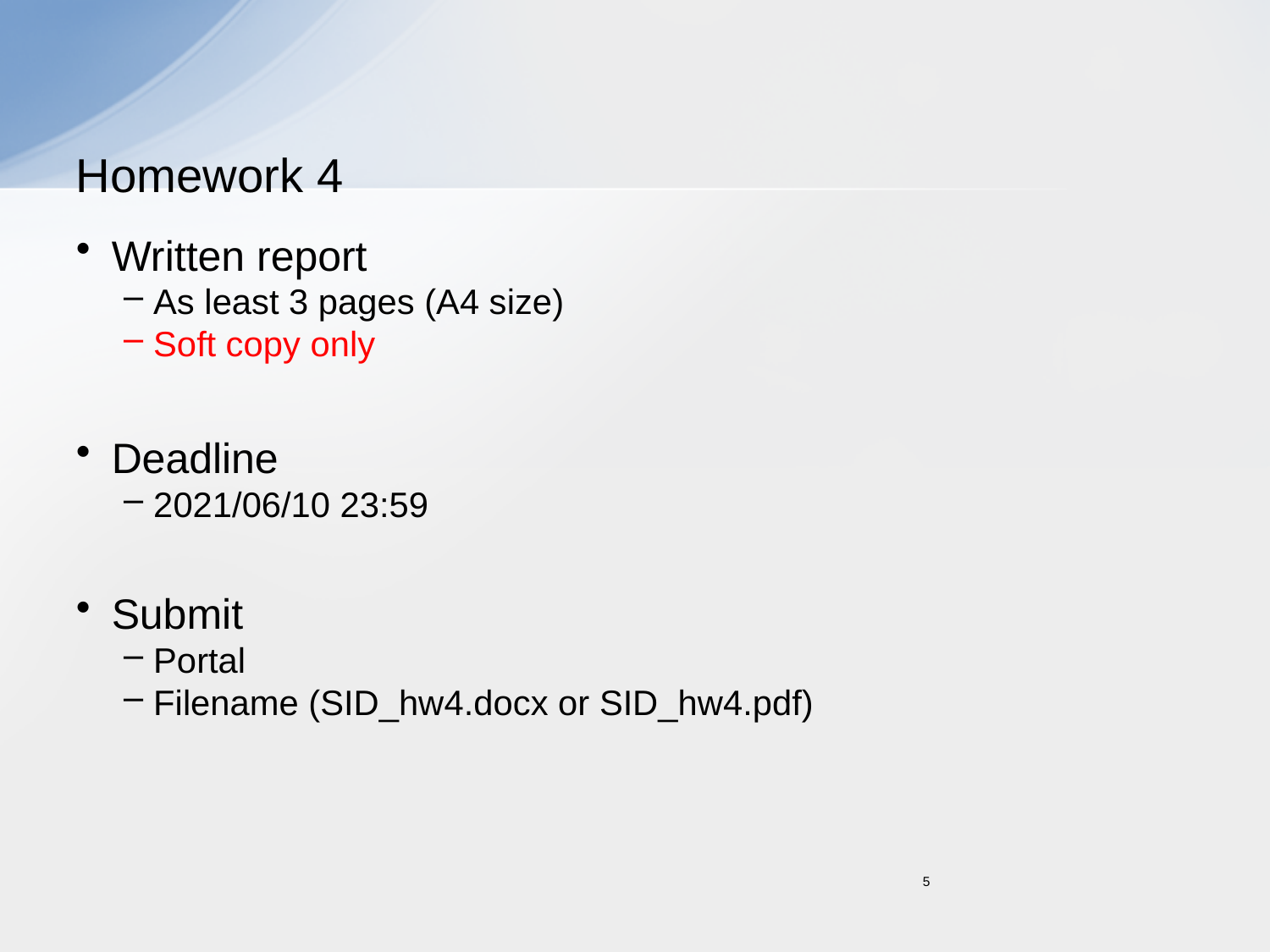

# Homework 4
Written report
As least 3 pages (A4 size)
Soft copy only

Deadline
2021/06/10 23:59

Submit
Portal
Filename (SID_hw4.docx or SID_hw4.pdf)

5